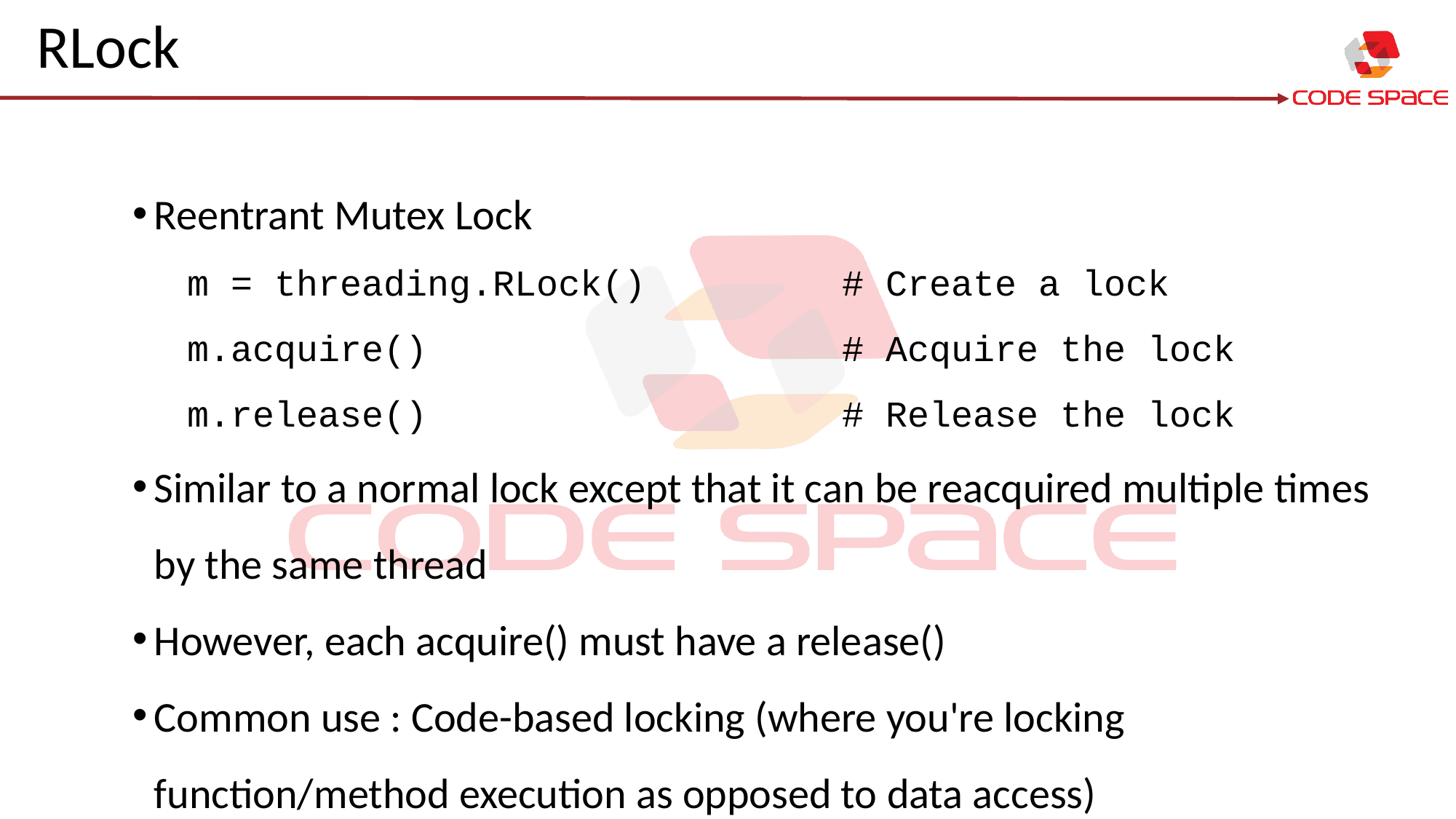

# RLock
Reentrant Mutex Lock
m = threading.RLock() 		# Create a lock
m.acquire() 				# Acquire the lock
m.release()			 	# Release the lock
Similar to a normal lock except that it can be reacquired multiple times by the same thread
However, each acquire() must have a release()
Common use : Code-based locking (where you're locking function/method execution as opposed to data access)